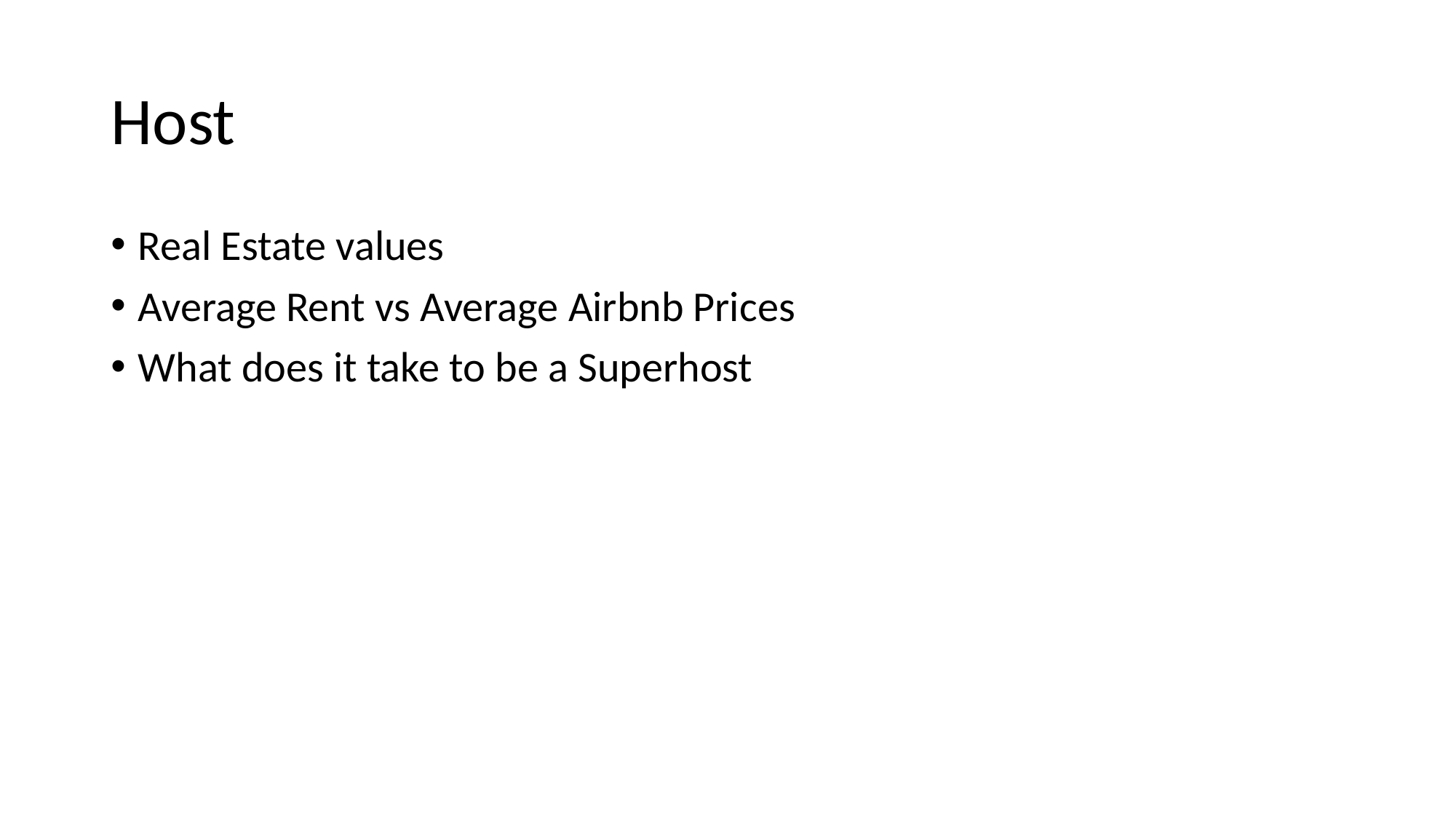

# Host
Real Estate values
Average Rent vs Average Airbnb Prices
What does it take to be a Superhost